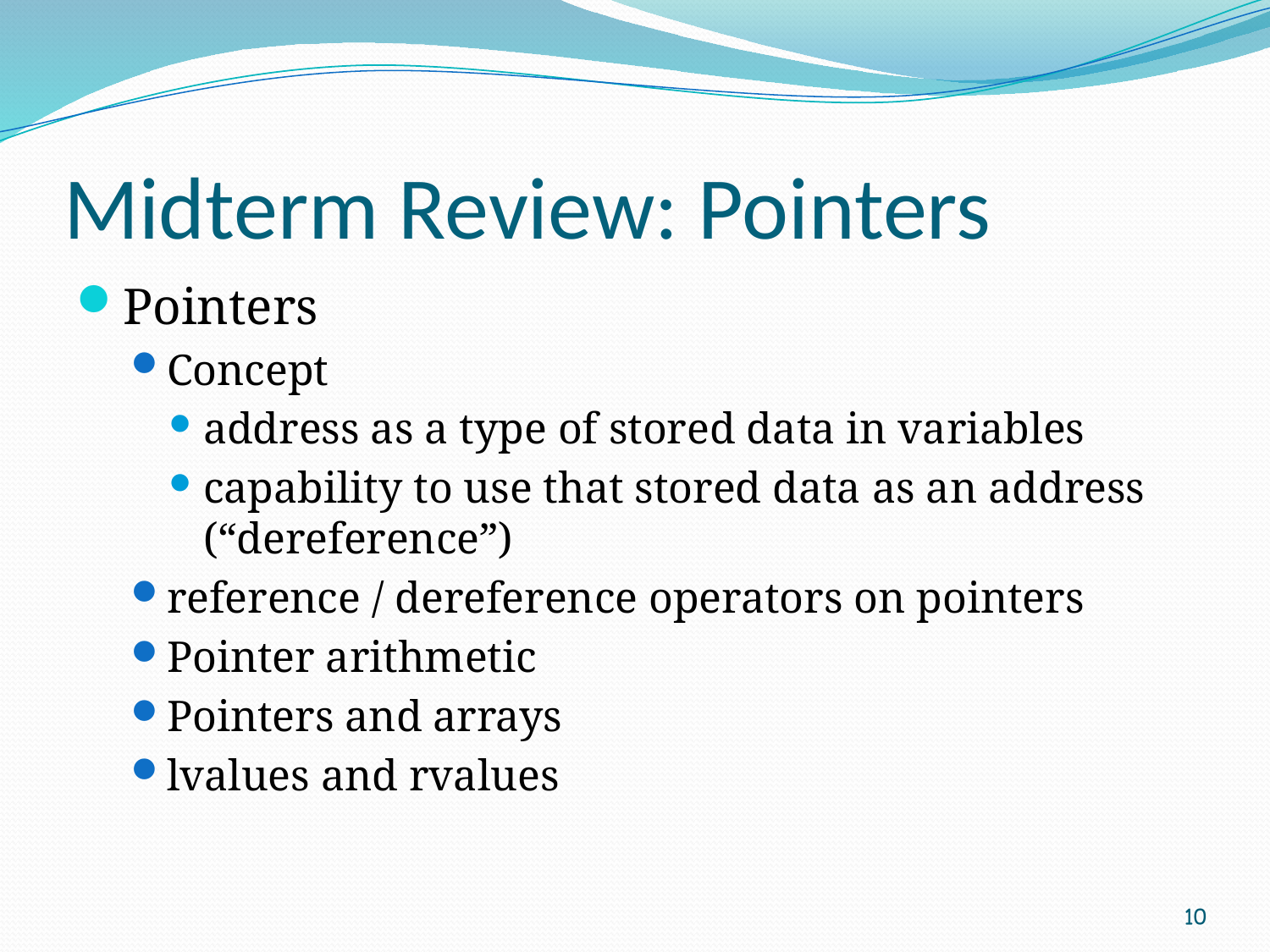

# Midterm Review: Pointers
Pointers
Concept
address as a type of stored data in variables
capability to use that stored data as an address (“dereference”)
reference / dereference operators on pointers
Pointer arithmetic
Pointers and arrays
lvalues and rvalues
10